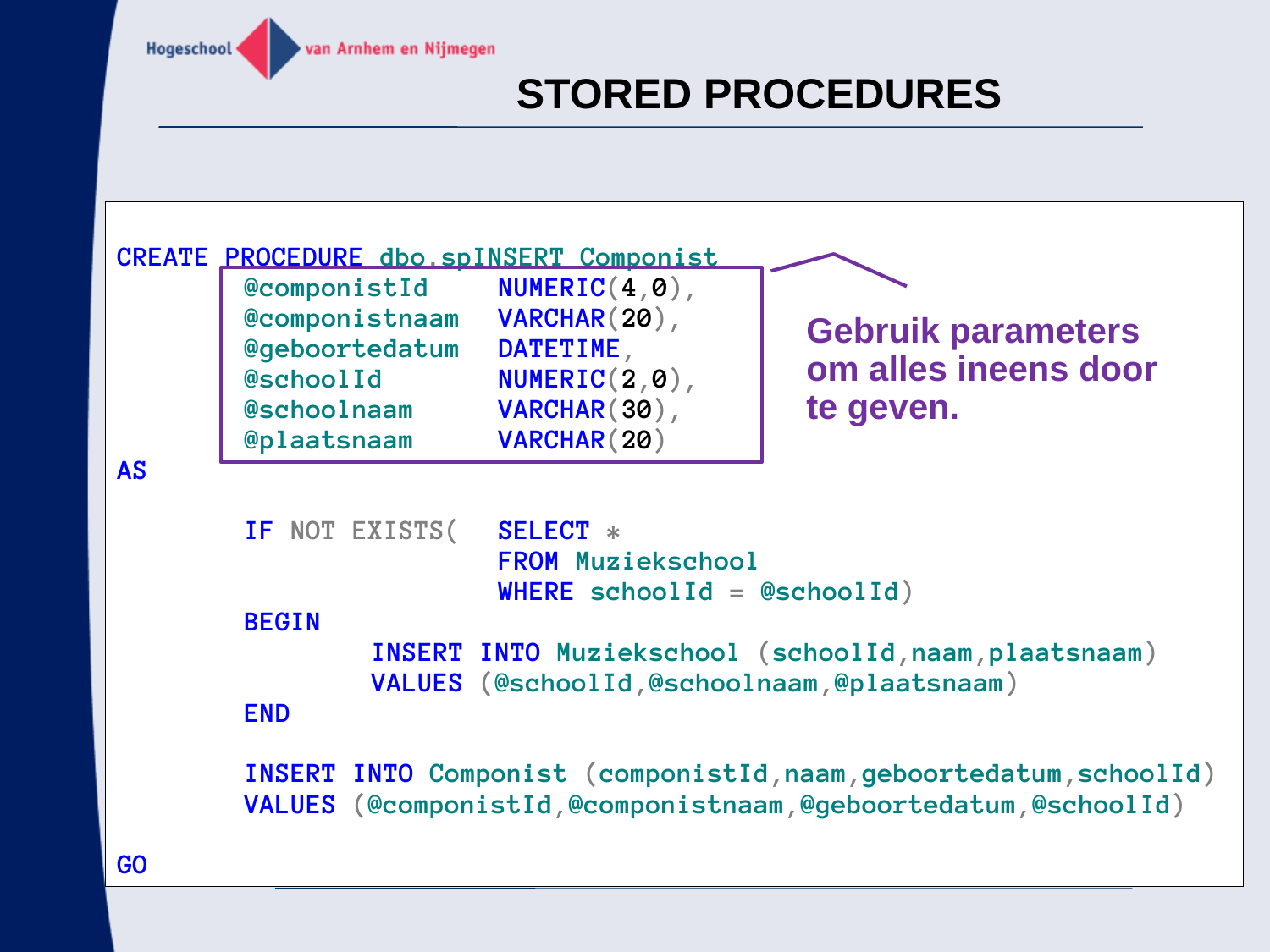

# STORED PROCEDURES

CREATE PROCEDURE dbo.spINSERT_Componist
	@componistId	NUMERIC(4,0),
	@componistnaam	VARCHAR(20),
	@geboortedatum	DATETIME,
	@schoolId	NUMERIC(2,0),
	@schoolnaam	VARCHAR(30),
	@plaatsnaam	VARCHAR(20)
AS

	IF NOT EXISTS(	SELECT *
			FROM Muziekschool
			WHERE schoolId = @schoolId)
	BEGIN
		INSERT INTO Muziekschool (schoolId,naam,plaatsnaam)
		VALUES (@schoolId,@schoolnaam,@plaatsnaam)
	END

	INSERT INTO Componist (componistId,naam,geboortedatum,schoolId)
	VALUES (@componistId,@componistnaam,@geboortedatum,@schoolId)

GO

Gebruik parameters om alles ineens door te geven.